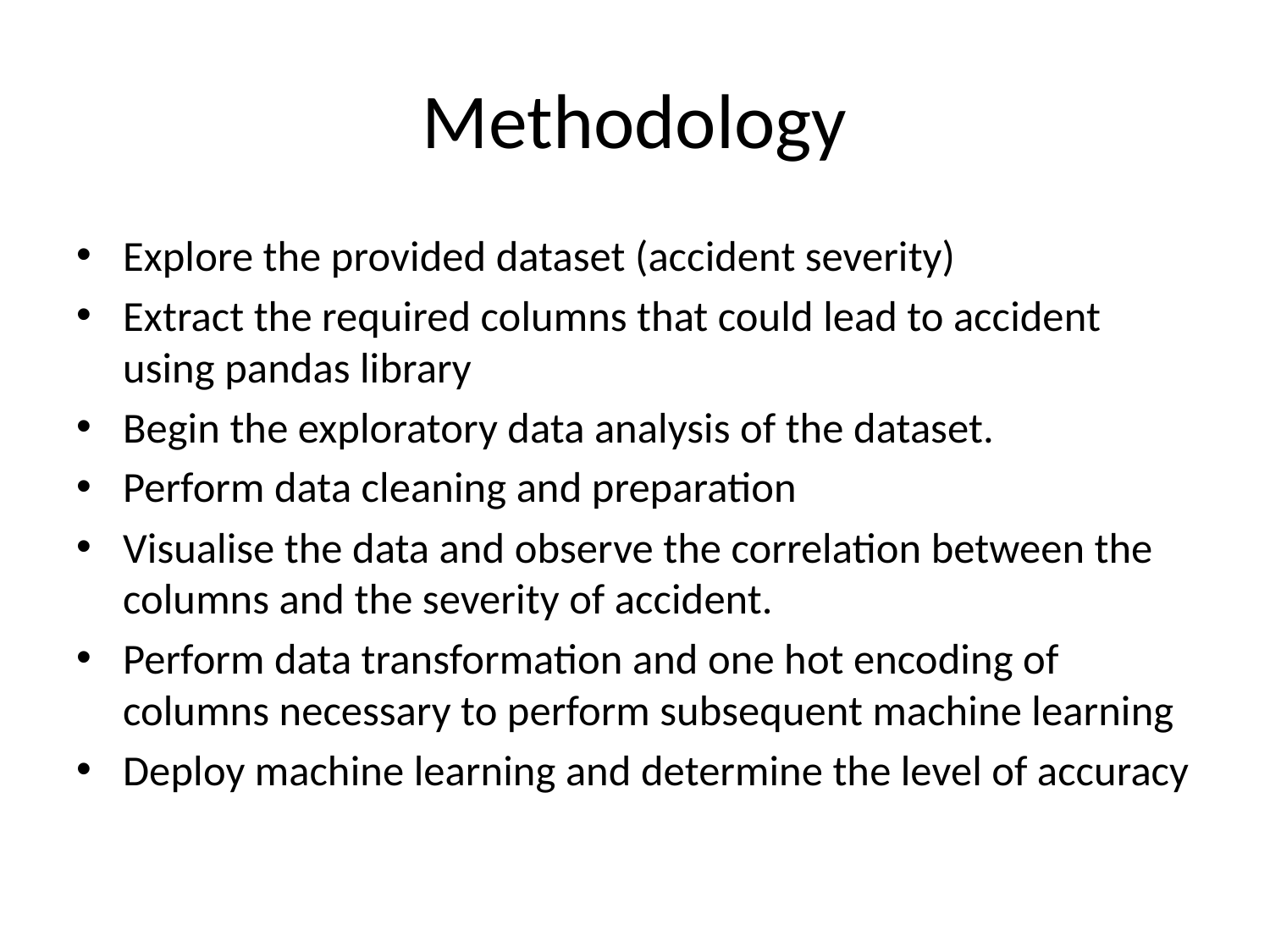

# Methodology
Explore the provided dataset (accident severity)
Extract the required columns that could lead to accident using pandas library
Begin the exploratory data analysis of the dataset.
Perform data cleaning and preparation
Visualise the data and observe the correlation between the columns and the severity of accident.
Perform data transformation and one hot encoding of columns necessary to perform subsequent machine learning
Deploy machine learning and determine the level of accuracy